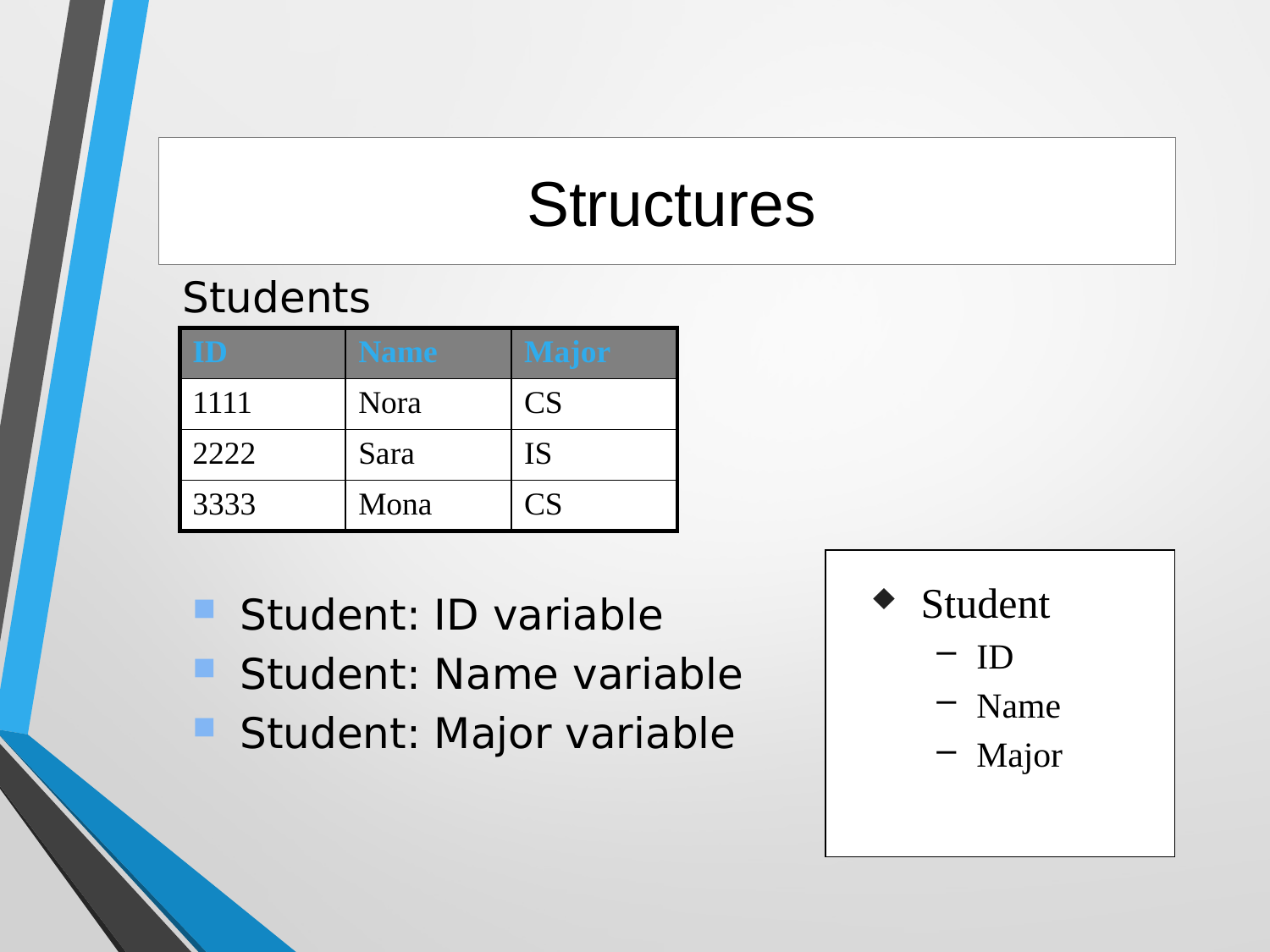

# Structures

Students
| ID | Name | Major |
| --- | --- | --- |
| 1111 | Nora | CS |
| 2222 | Sara | IS |
| 3333 | Mona | CS |

Student
ID
Name
Major
Student: ID variable
Student: Name variable
Student: Major variable